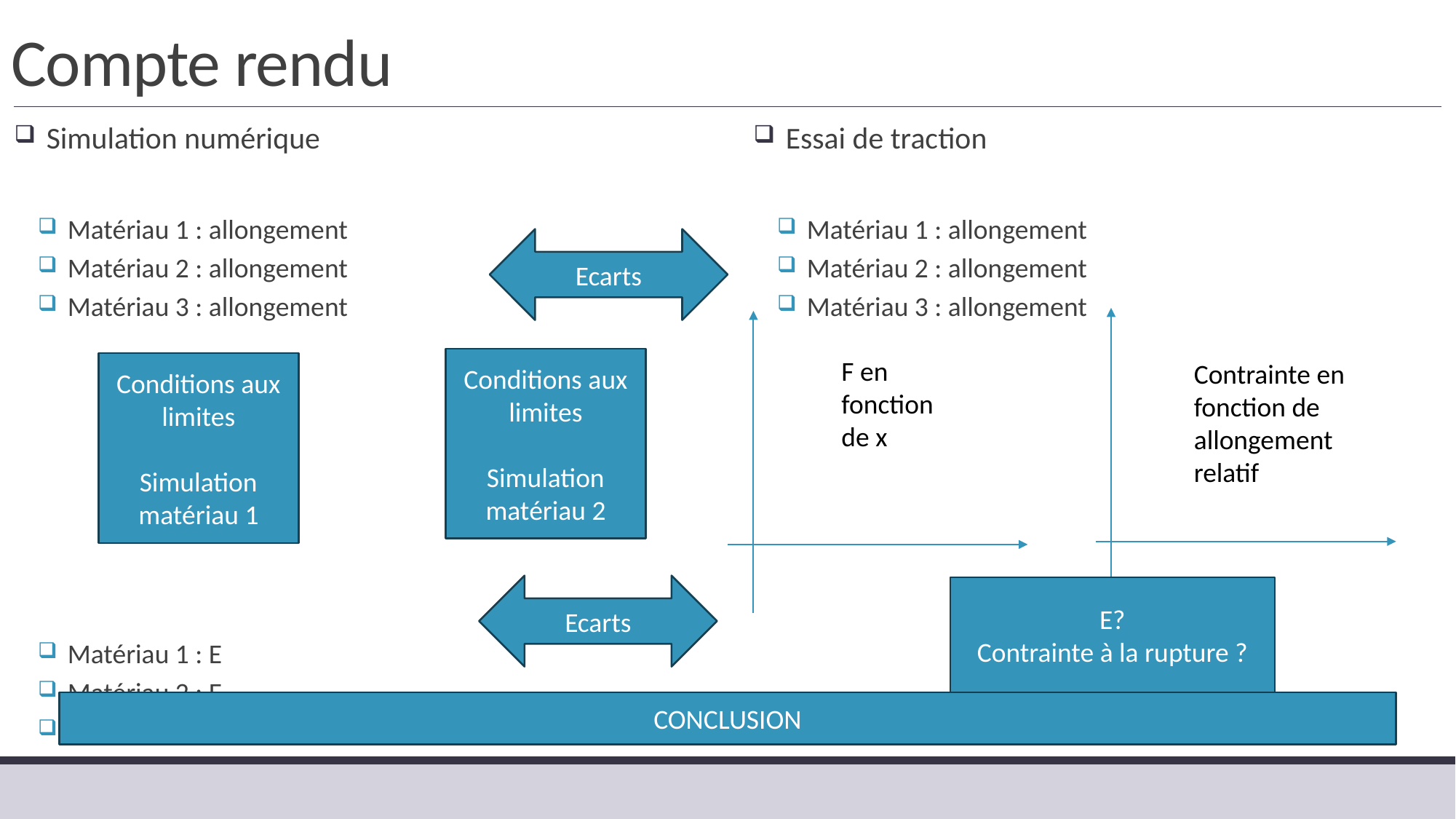

# Compte rendu
Essai de traction

Matériau 1 : allongement
Matériau 2 : allongement
Matériau 3 : allongement

Simulation numérique

Matériau 1 : allongement
Matériau 2 : allongement
Matériau 3 : allongement

Matériau 1 : E
Matériau 2 : E
Matériau 3 : 3

Ecarts
F en fonction de x
Conditions aux limites

Simulation matériau 2
Contrainte en fonction de allongement relatif
Conditions aux limites

Simulation matériau 1
Ecarts
E?
Contrainte à la rupture ?
CONCLUSION